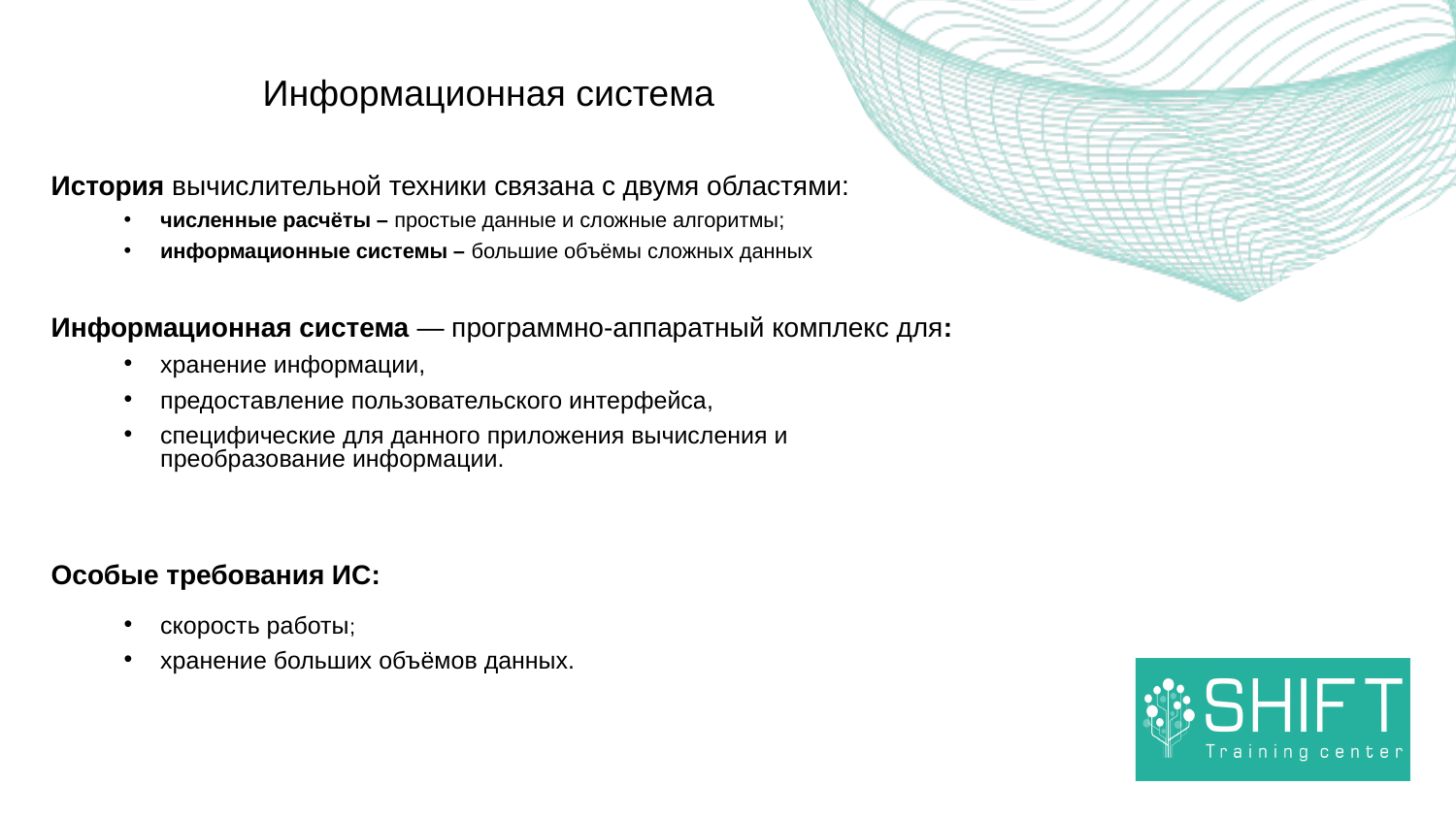

# Информационная система
История вычислительной техники связана с двумя областями:
численные расчёты – простые данные и сложные алгоритмы;
информационные системы – большие объёмы сложных данных

Информационная система — программно-аппаратный комплекс для:
хранение информации,
предоставление пользовательского интерфейса,
специфические для данного приложения вычисления и преобразование информации.

Особые требования ИС:
скорость работы;
хранение больших объёмов данных.